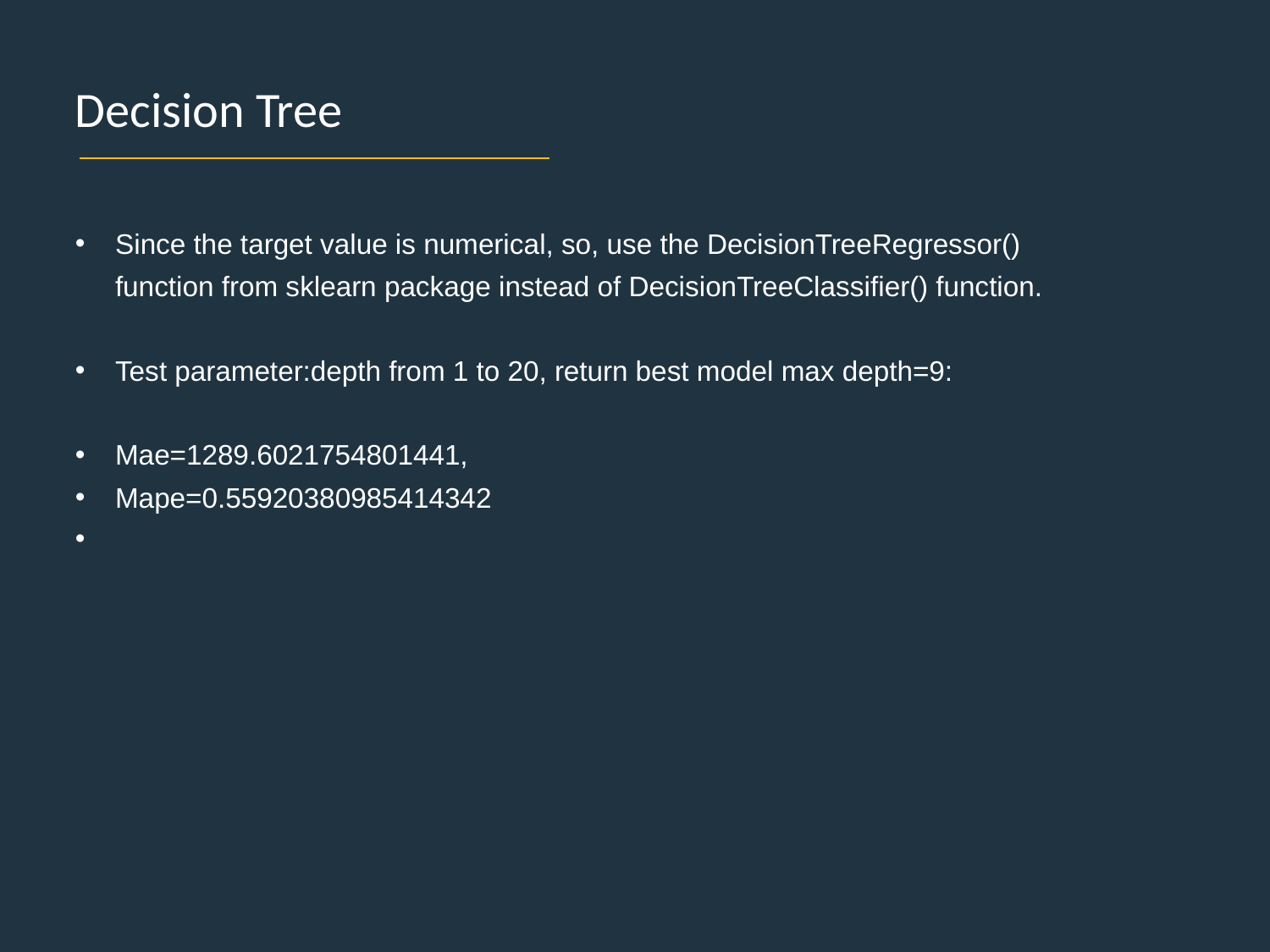

Decision Tree
Since the target value is numerical, so, use the DecisionTreeRegressor() function from sklearn package instead of DecisionTreeClassifier() function.

Test parameter:depth from 1 to 20, return best model max depth=9:

Mae=1289.6021754801441,
Mape=0.55920380985414342